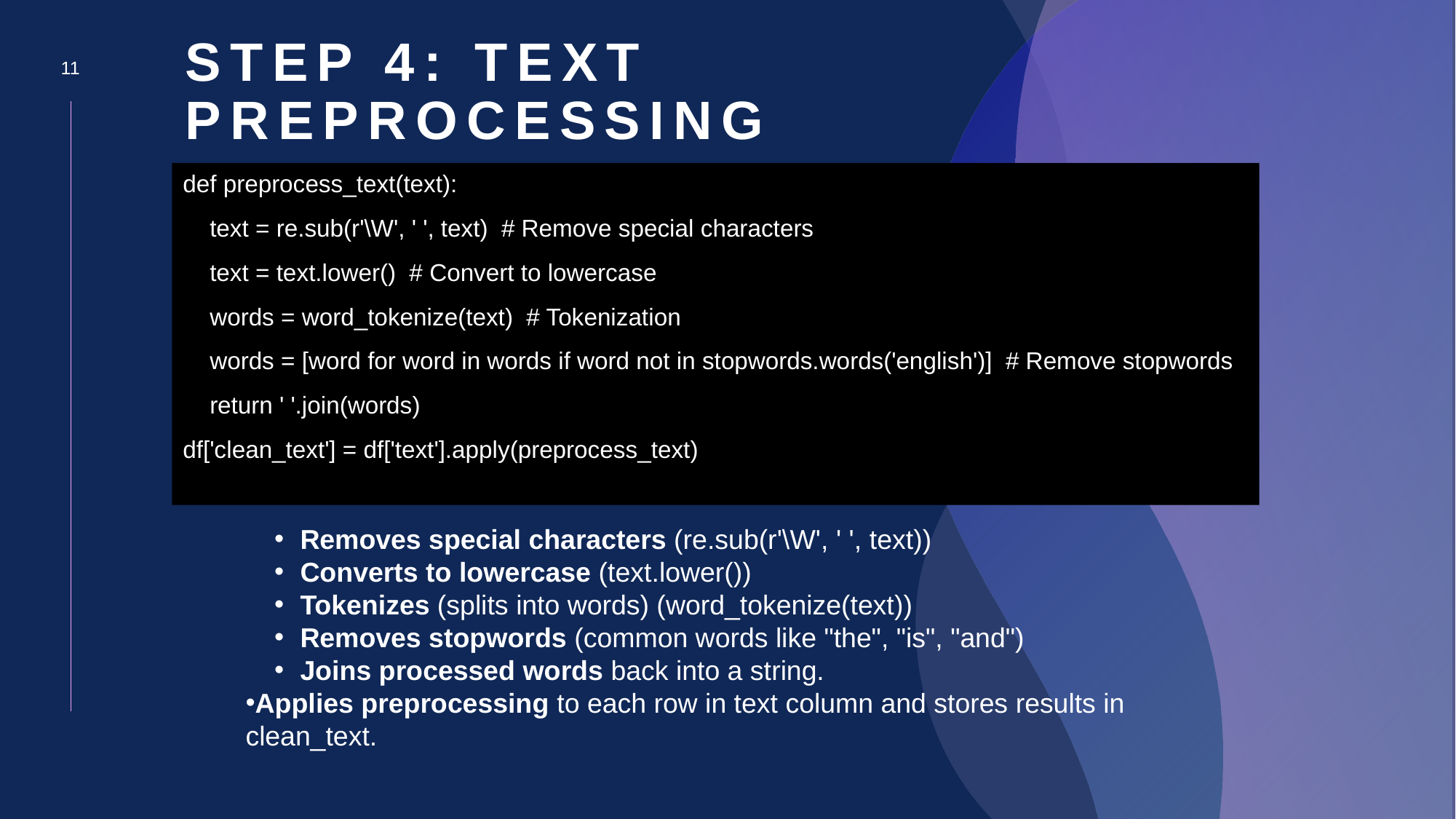

# Step 4: Text Preprocessing
11
def preprocess_text(text):
    text = re.sub(r'\W', ' ', text)  # Remove special characters
    text = text.lower()  # Convert to lowercase
    words = word_tokenize(text)  # Tokenization
    words = [word for word in words if word not in stopwords.words('english')]  # Remove stopwords
    return ' '.join(words)
df['clean_text'] = df['text'].apply(preprocess_text)

Removes special characters (re.sub(r'\W', ' ', text))
Converts to lowercase (text.lower())
Tokenizes (splits into words) (word_tokenize(text))
Removes stopwords (common words like "the", "is", "and")
Joins processed words back into a string.
Applies preprocessing to each row in text column and stores results in clean_text.